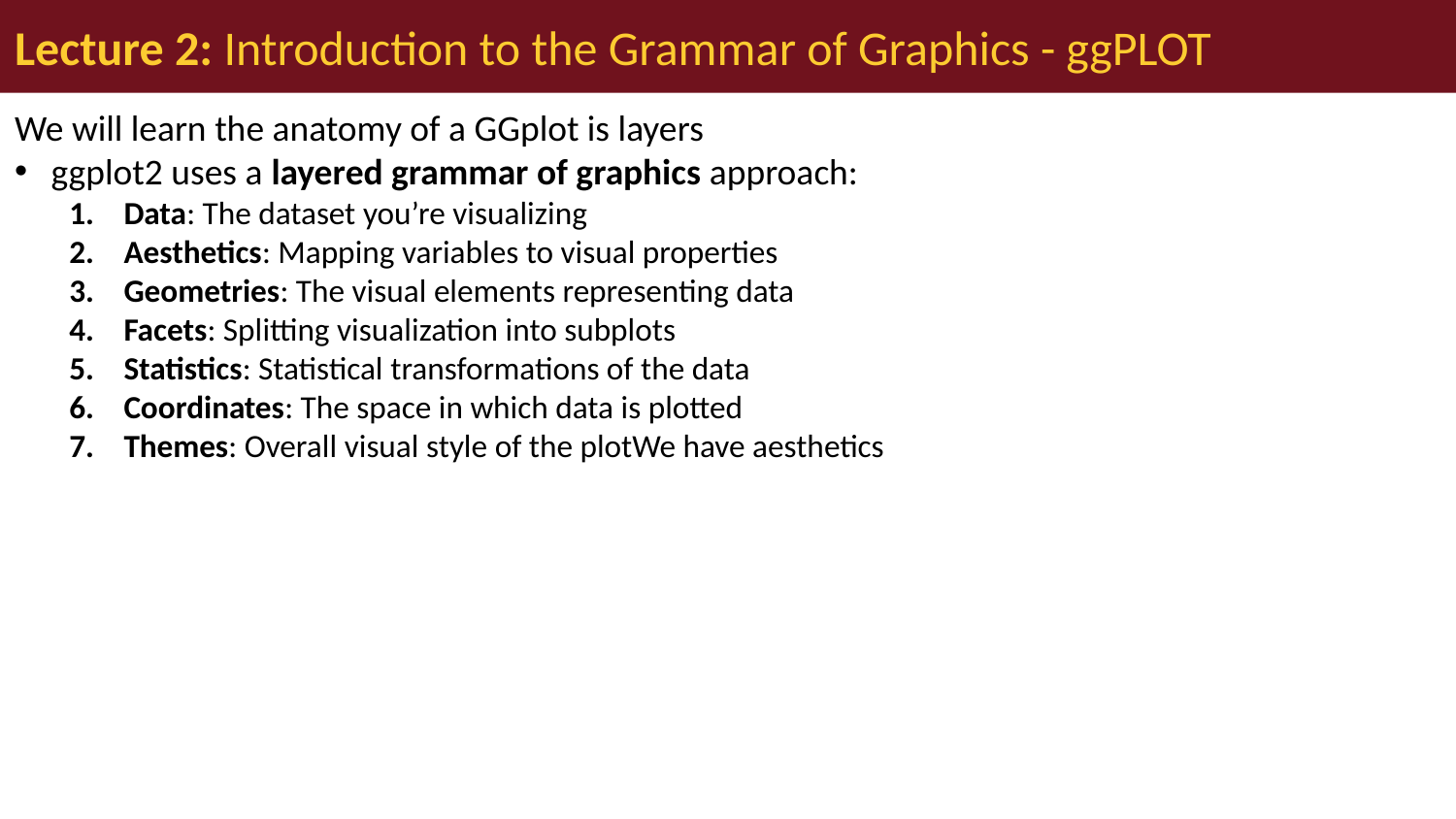

# Lecture 2: Introduction to the Grammar of Graphics - ggPLOT
We will learn the anatomy of a GGplot is layers
ggplot2 uses a layered grammar of graphics approach:
Data: The dataset you’re visualizing
Aesthetics: Mapping variables to visual properties
Geometries: The visual elements representing data
Facets: Splitting visualization into subplots
Statistics: Statistical transformations of the data
Coordinates: The space in which data is plotted
Themes: Overall visual style of the plotWe have aesthetics